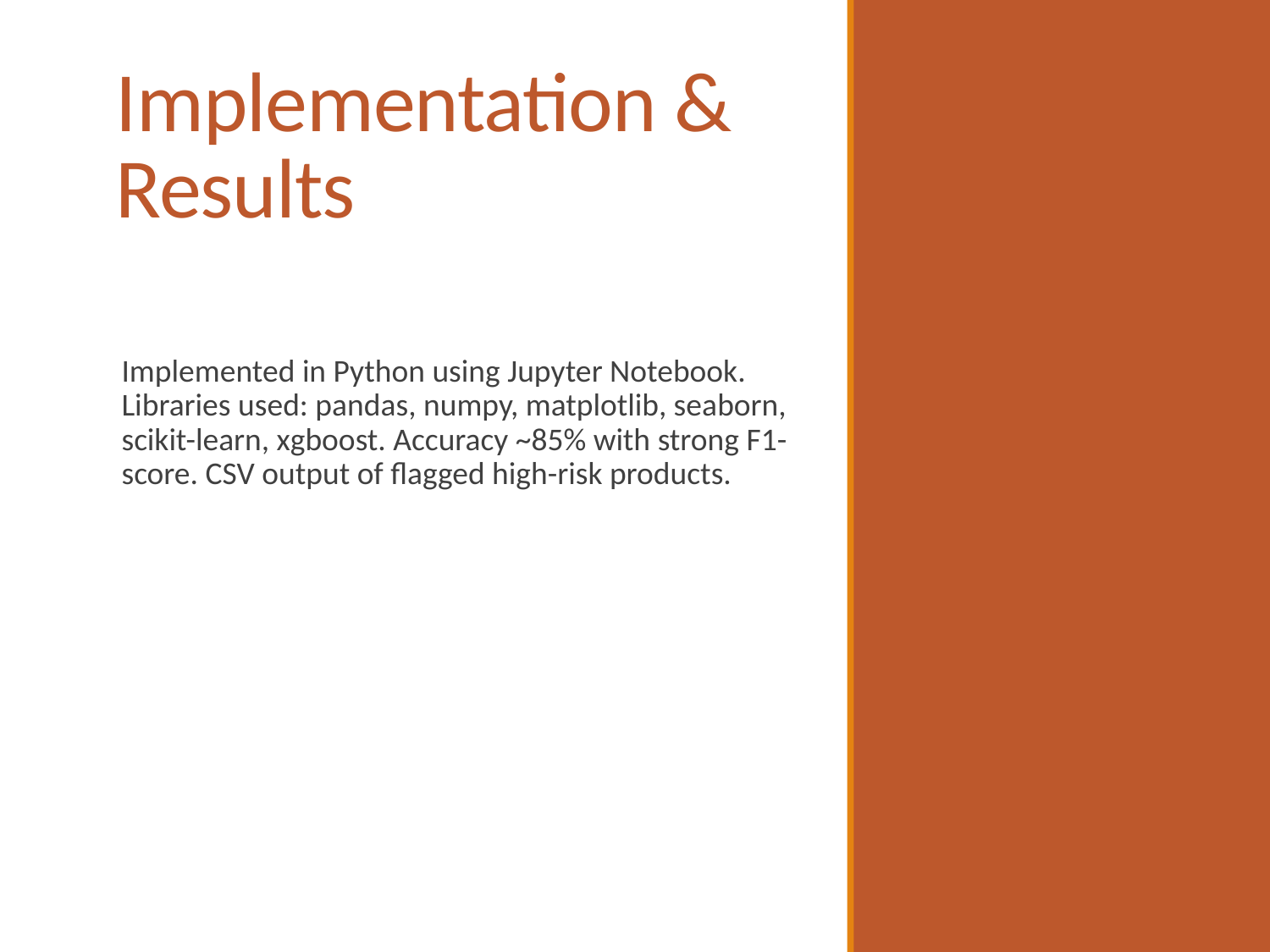

# Implementation & Results

Implemented in Python using Jupyter Notebook. Libraries used: pandas, numpy, matplotlib, seaborn, scikit-learn, xgboost. Accuracy ~85% with strong F1-score. CSV output of flagged high-risk products.